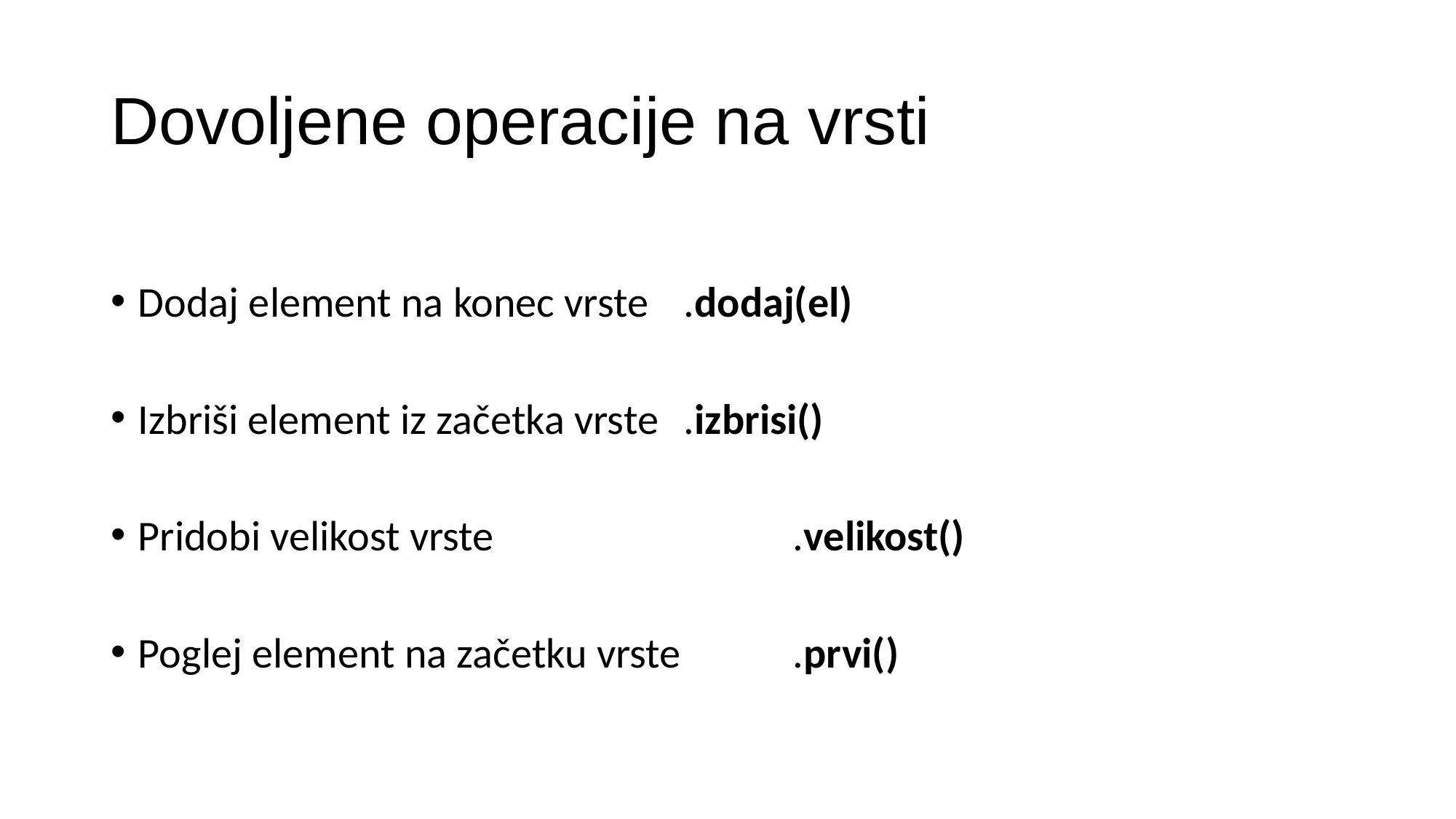

# Dovoljene operacije na vrsti
Dodaj element na konec vrste 	.dodaj(el)
Izbriši element iz začetka vrste 	.izbrisi()
Pridobi velikost vrste 			.velikost()
Poglej element na začetku vrste 	.prvi()